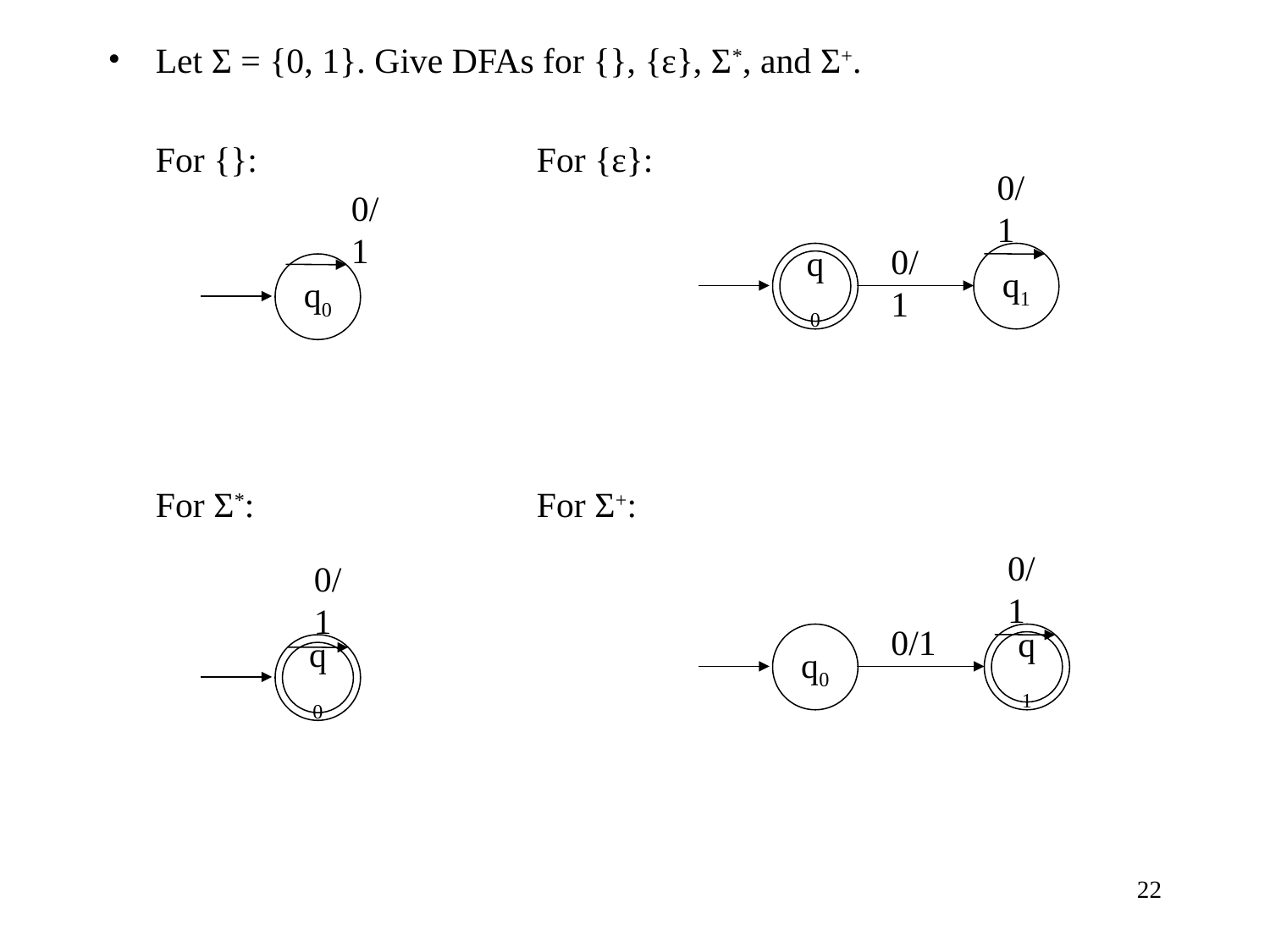

Let Σ = {0, 1}. Give DFAs for {}, {ε}, Σ*, and Σ+.

	For {}:			For {ε}:

	For Σ*:			For Σ+:
0/1
0/1

q0
q1
0/1
q0
0/1
0/1
q0

q1
0/1

q0
22